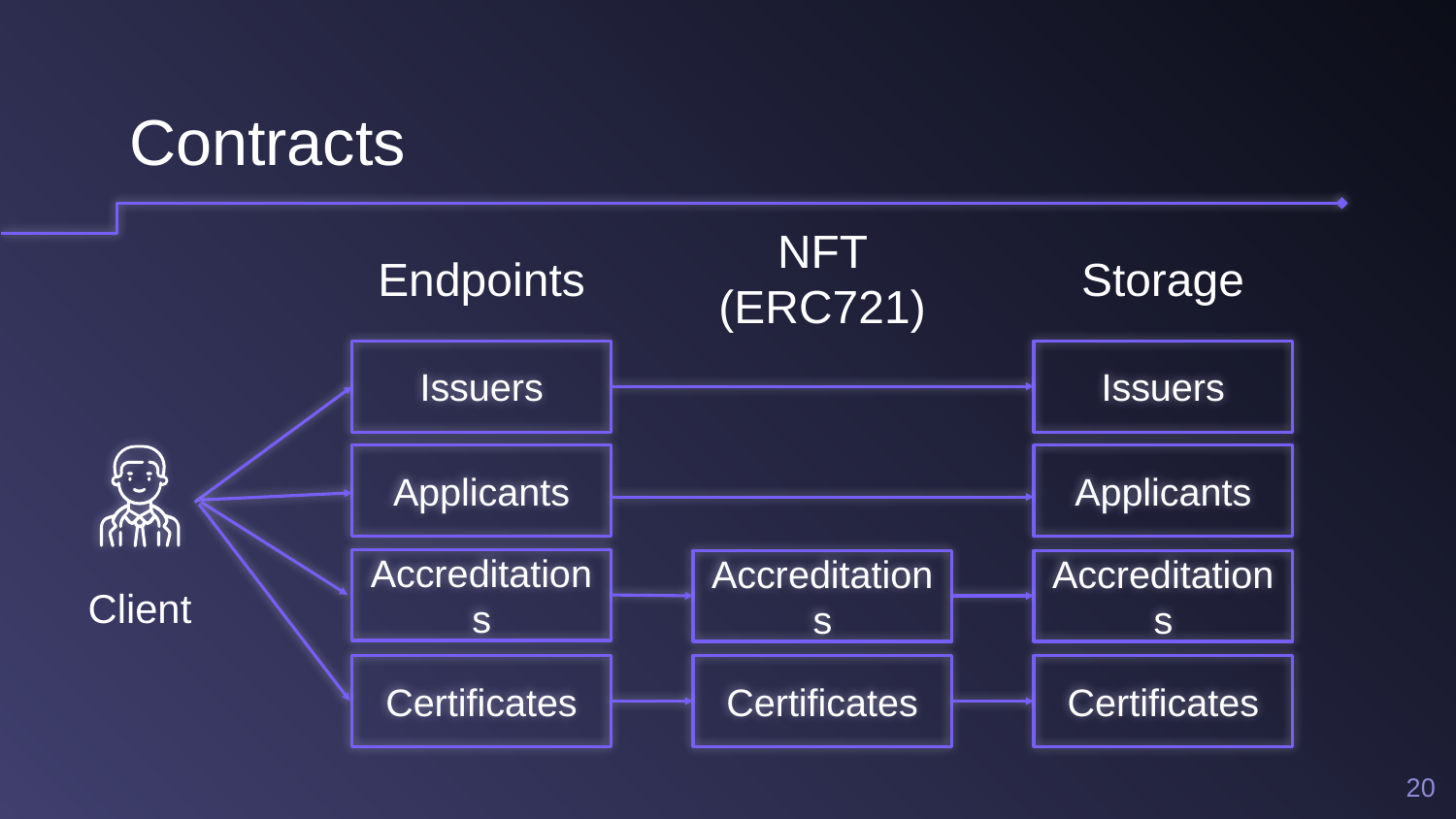

# Contracts
NFT (ERC721)
Storage
Endpoints
Issuers
Issuers
Applicants

Applicants
Accreditations
Accreditations
Accreditations
Client
Certificates
Certificates
Certificates
20